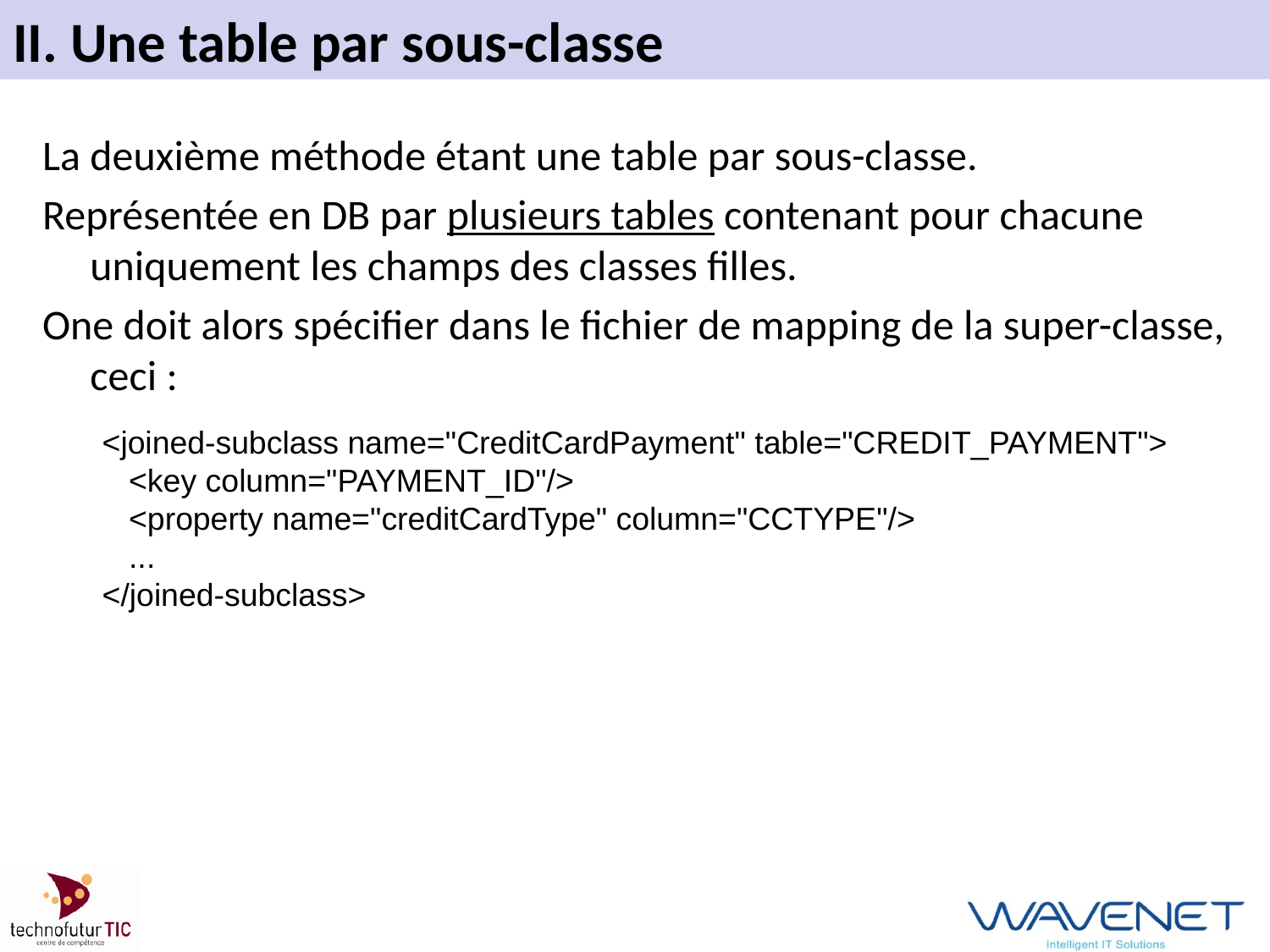

# II. Une table par sous-classe
La deuxième méthode étant une table par sous-classe.
Représentée en DB par plusieurs tables contenant pour chacune uniquement les champs des classes filles.
One doit alors spécifier dans le fichier de mapping de la super-classe, ceci :

<joined-subclass name="CreditCardPayment" table="CREDIT_PAYMENT">
   <key column="PAYMENT_ID"/>
   <property name="creditCardType" column="CCTYPE"/>
   ...
</joined-subclass>